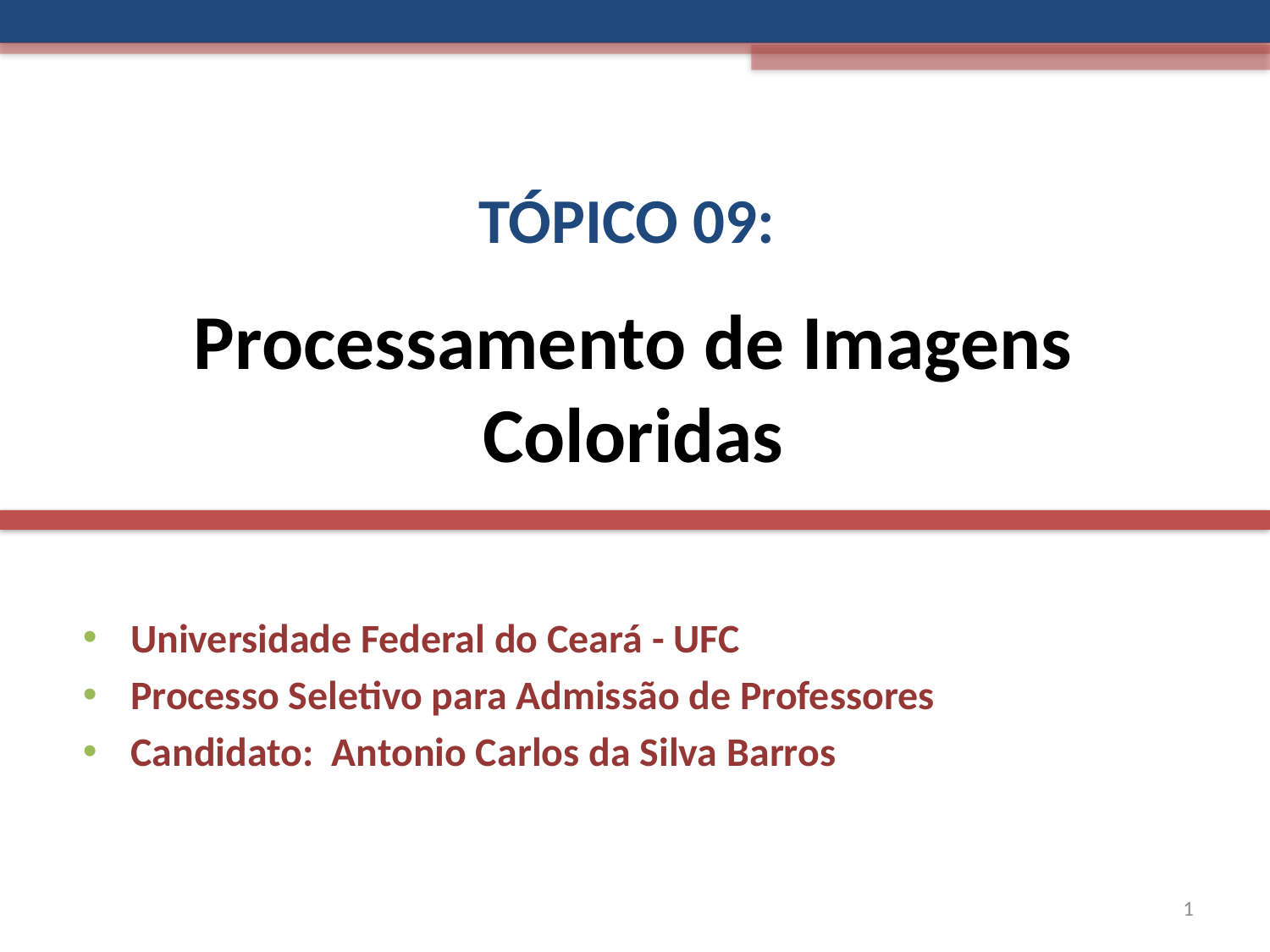

TÓPICO 09:
Processamento de Imagens Coloridas

Universidade Federal do Ceará - UFC
Processo Seletivo para Admissão de Professores
Candidato:  Antonio Carlos da Silva Barros
1